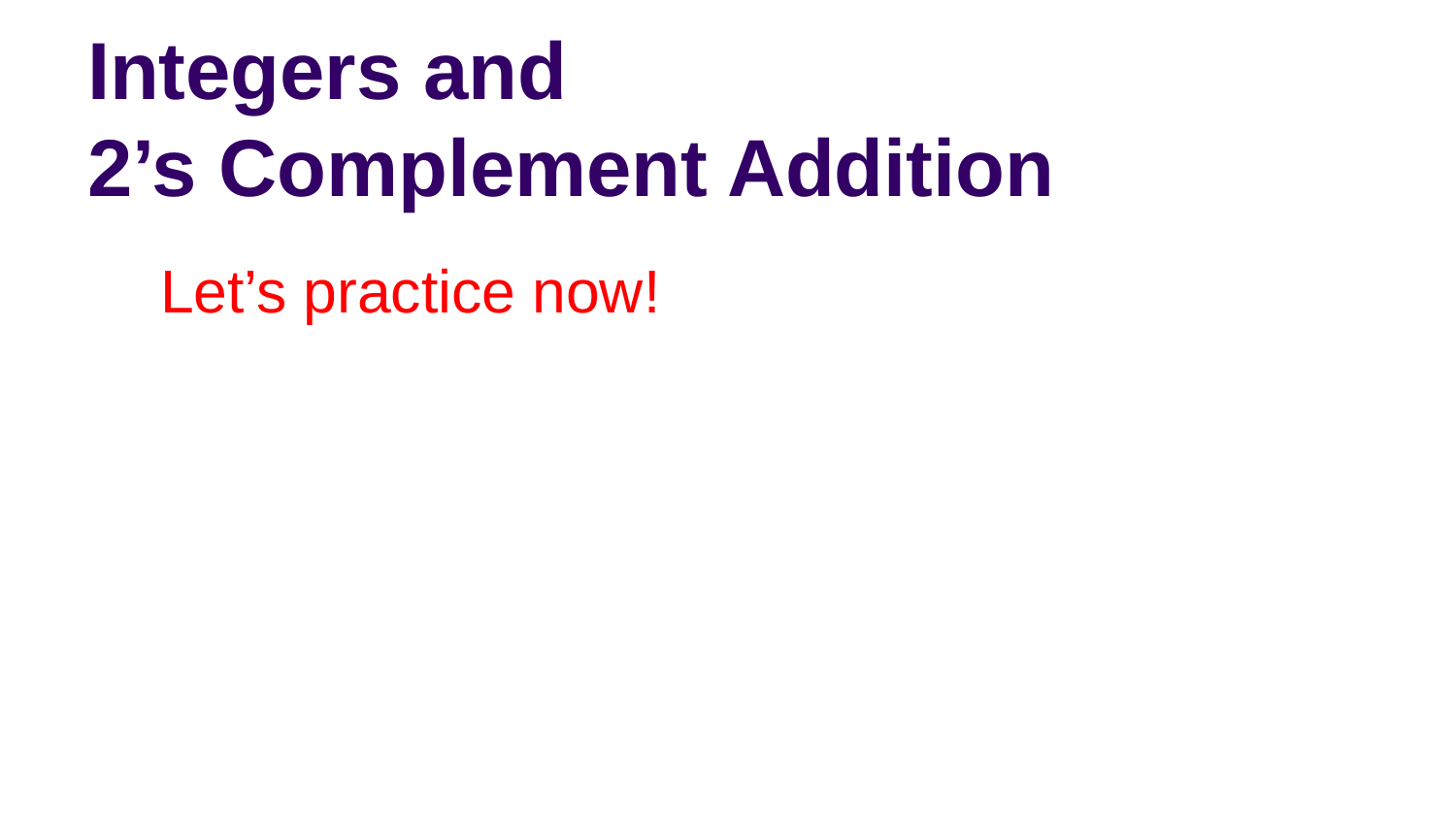

# Integers and
2’s Complement Addition

Let’s practice now!